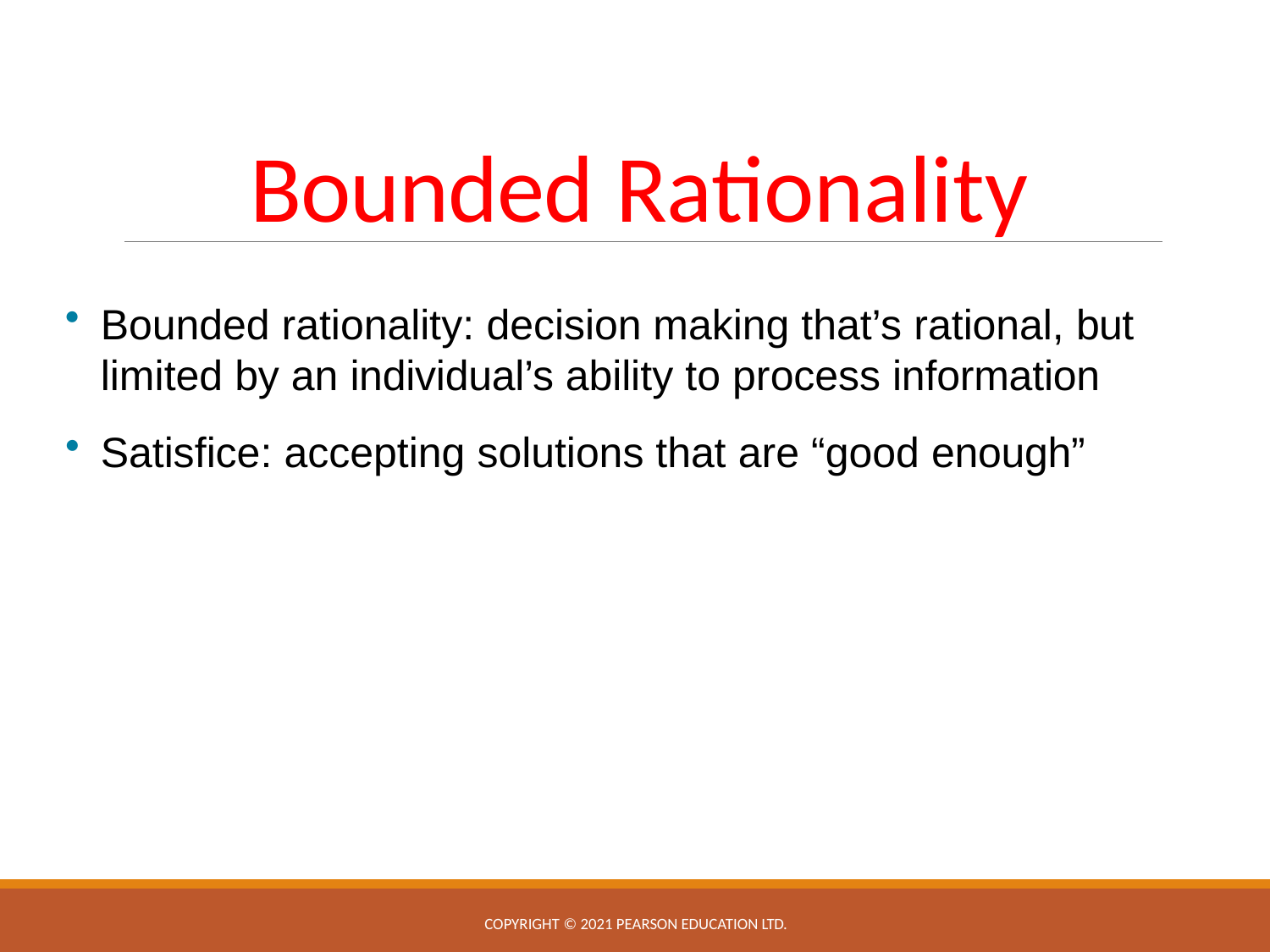

# Bounded Rationality
Bounded rationality: decision making that’s rational, but limited by an individual’s ability to process information
Satisfice: accepting solutions that are “good enough”
Copyright © 2021 Pearson Education Ltd.